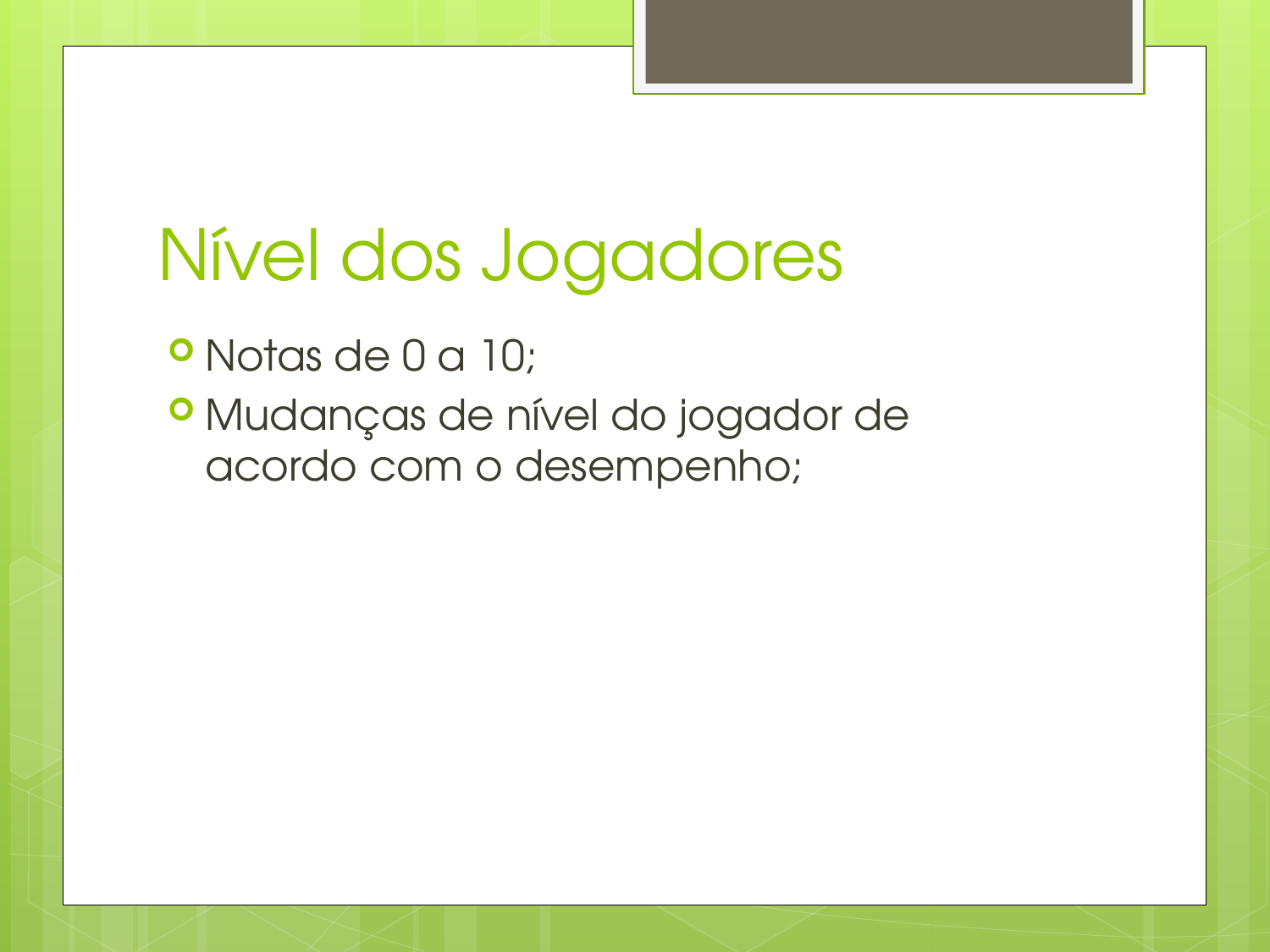

# Nível dos Jogadores
Notas de 0 a 10;
Mudanças de nível do jogador de acordo com o desempenho;